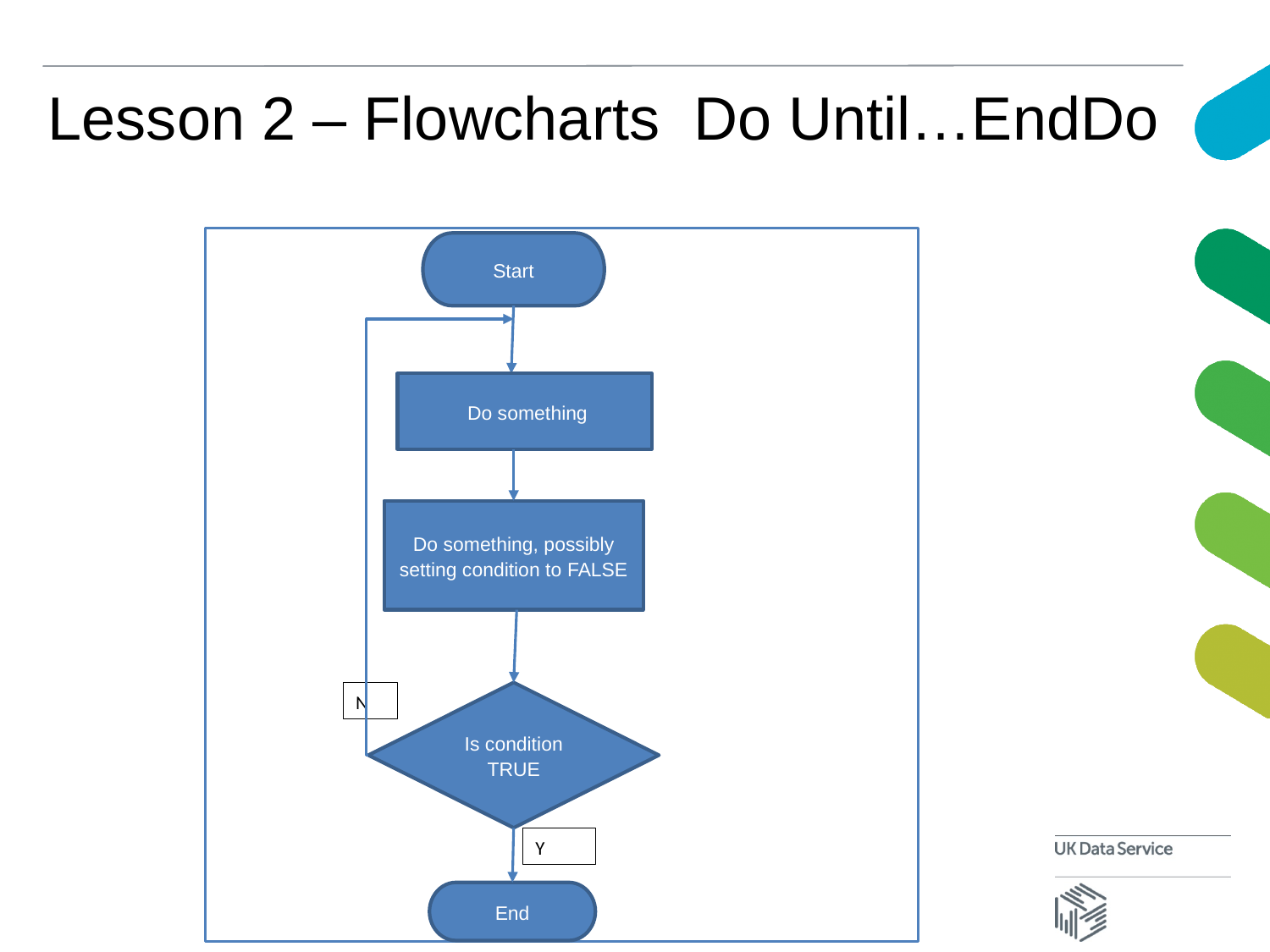

# Lesson 2 – Flowcharts  Do Until…EndDo

Start
 Do something
Do something, possibly setting condition to FALSE
N
Is condition TRUE
Y
End